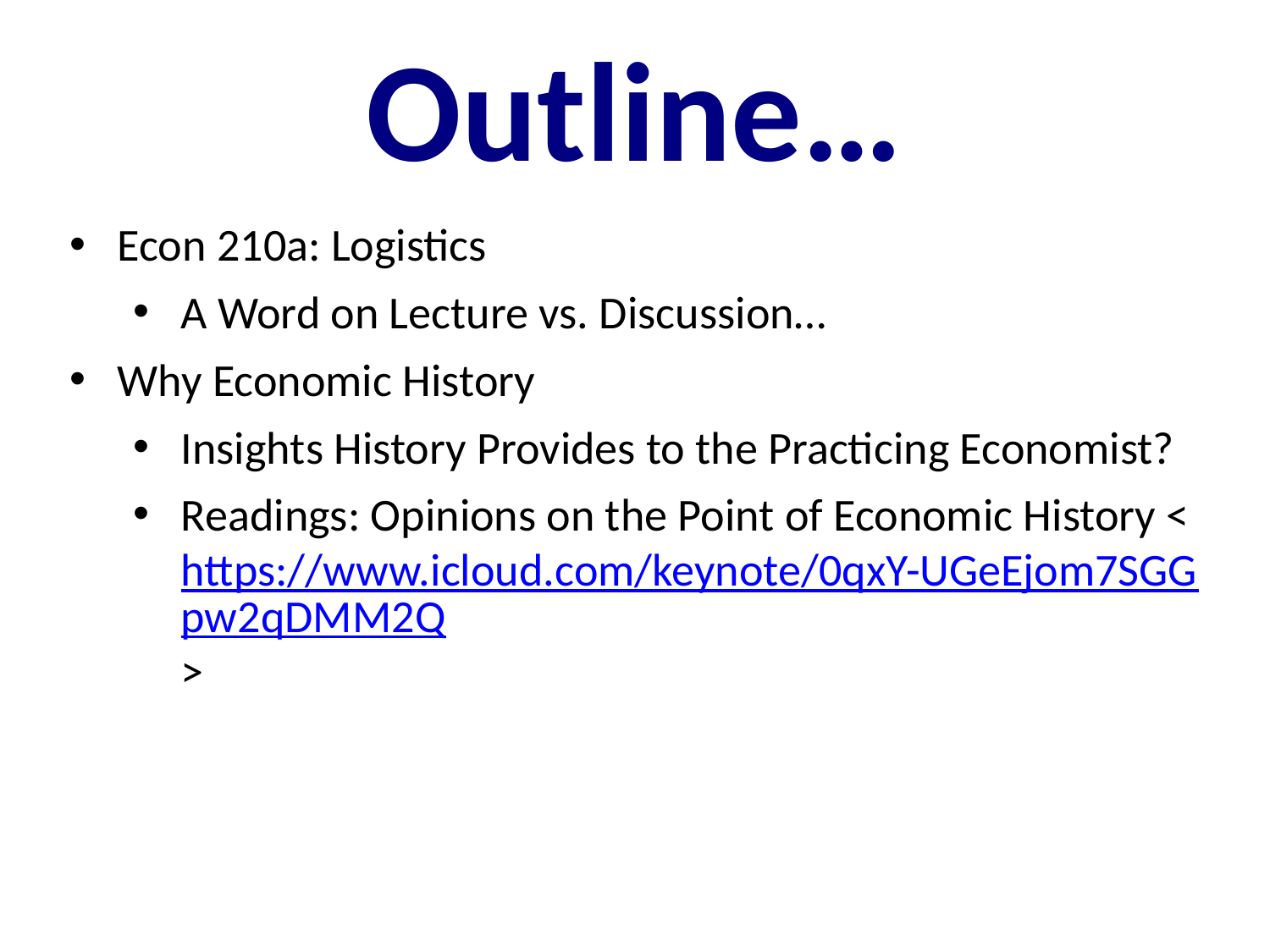

Outline…
Econ 210a: Logistics
A Word on Lecture vs. Discussion…
Why Economic History
Insights History Provides to the Practicing Economist?
Readings: Opinions on the Point of Economic History <https://www.icloud.com/keynote/0qxY-UGeEjom7SGGpw2qDMM2Q>